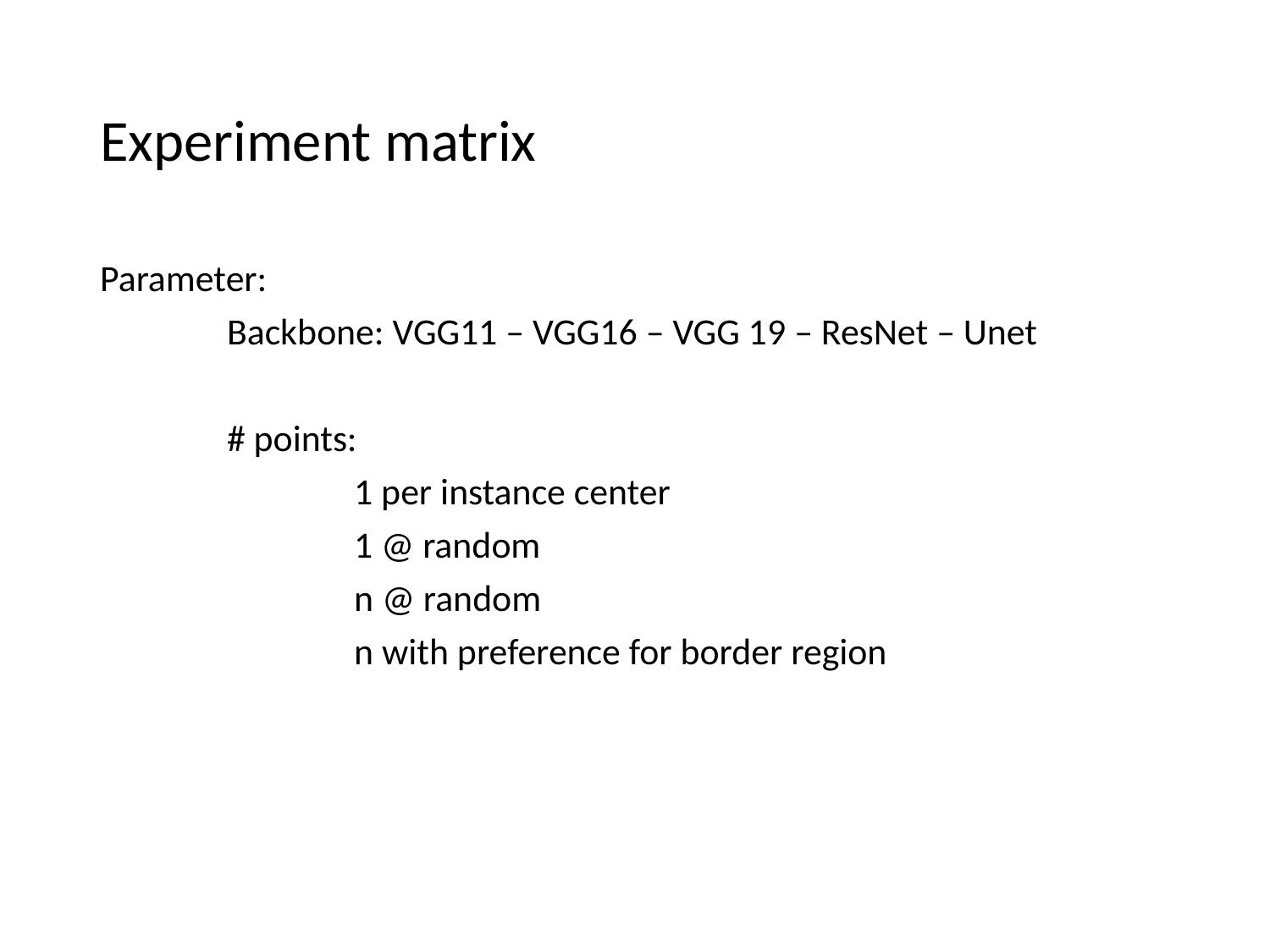

# Experiment matrix
Parameter:
	Backbone: VGG11 – VGG16 – VGG 19 – ResNet – Unet

	# points:
		1 per instance center
		1 @ random
		n @ random
		n with preference for border region